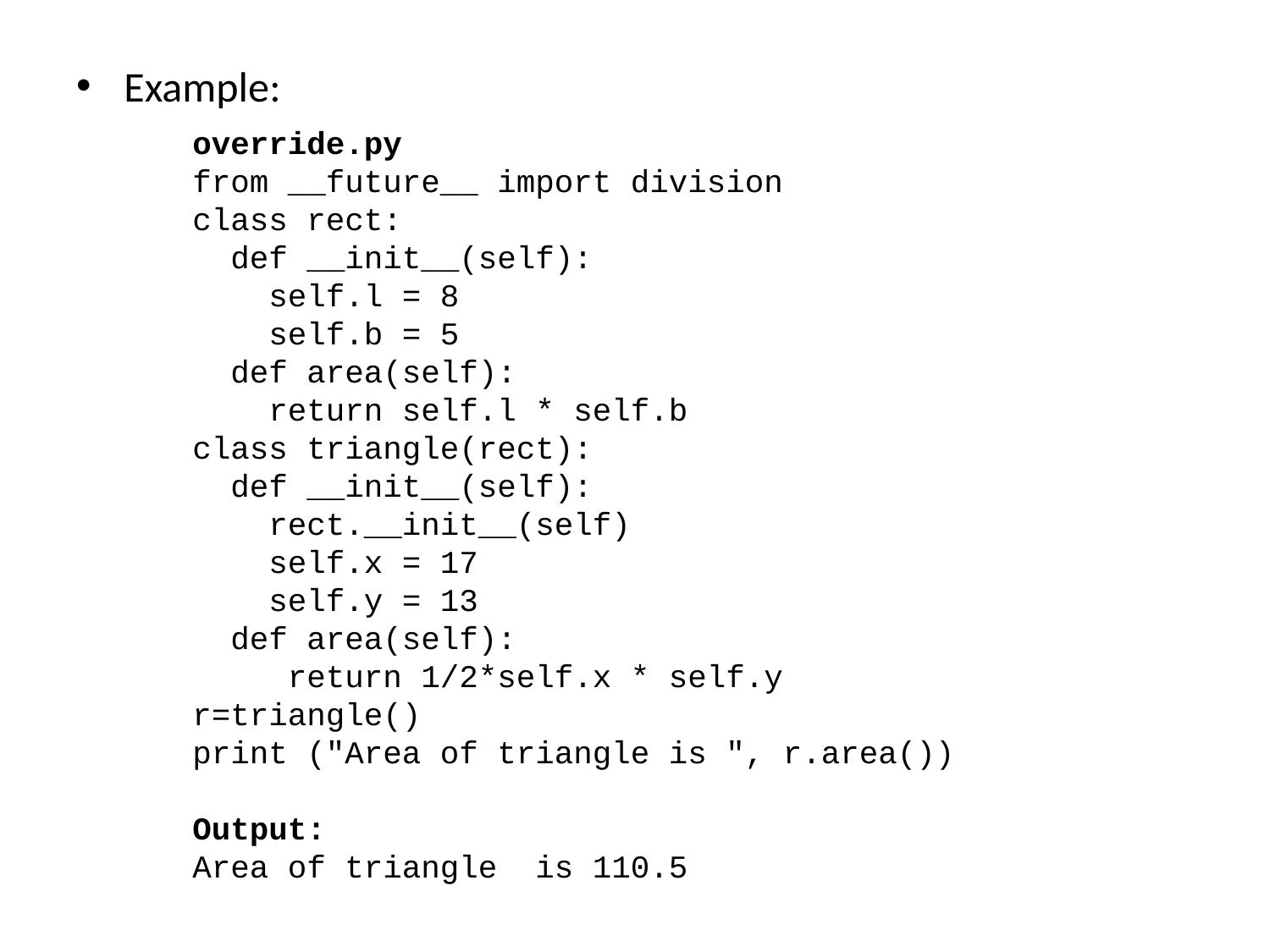

Example:
override.py
from __future__ import division
class rect:
  def __init__(self):
    self.l = 8
    self.b = 5
  def area(self):
    return self.l * self.b
class triangle(rect):
  def __init__(self):
    rect.__init__(self)
    self.x = 17
    self.y = 13
  def area(self):
     return 1/2*self.x * self.y
r=triangle()
print ("Area of triangle is ", r.area())

Output:
Area of triangle  is 110.5